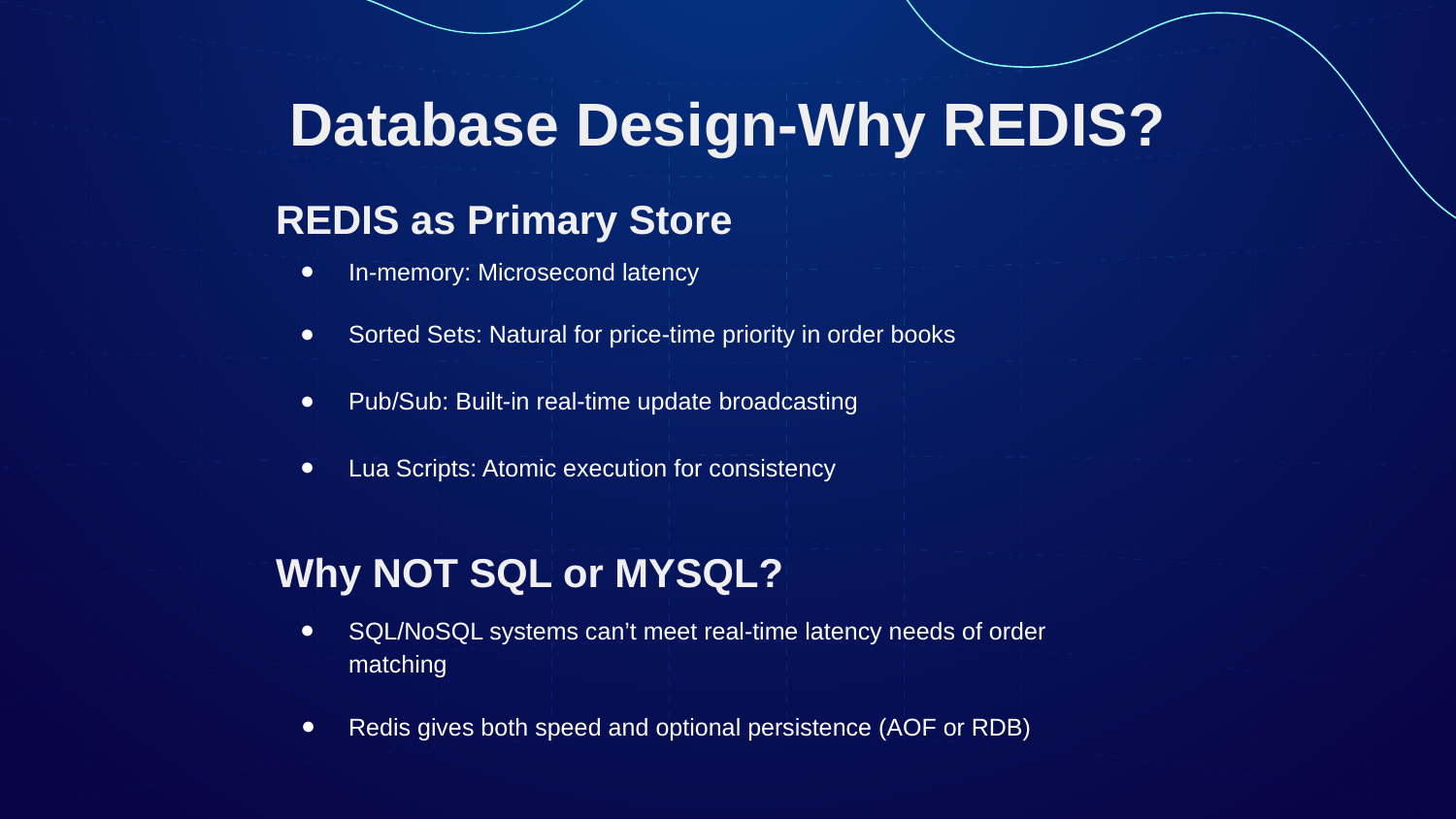

# Database Design-Why REDIS?
REDIS as Primary Store
In-memory: Microsecond latency
Sorted Sets: Natural for price-time priority in order books
Pub/Sub: Built-in real-time update broadcasting
Lua Scripts: Atomic execution for consistency
Why NOT SQL or MYSQL?
SQL/NoSQL systems can’t meet real-time latency needs of order matching
Redis gives both speed and optional persistence (AOF or RDB)